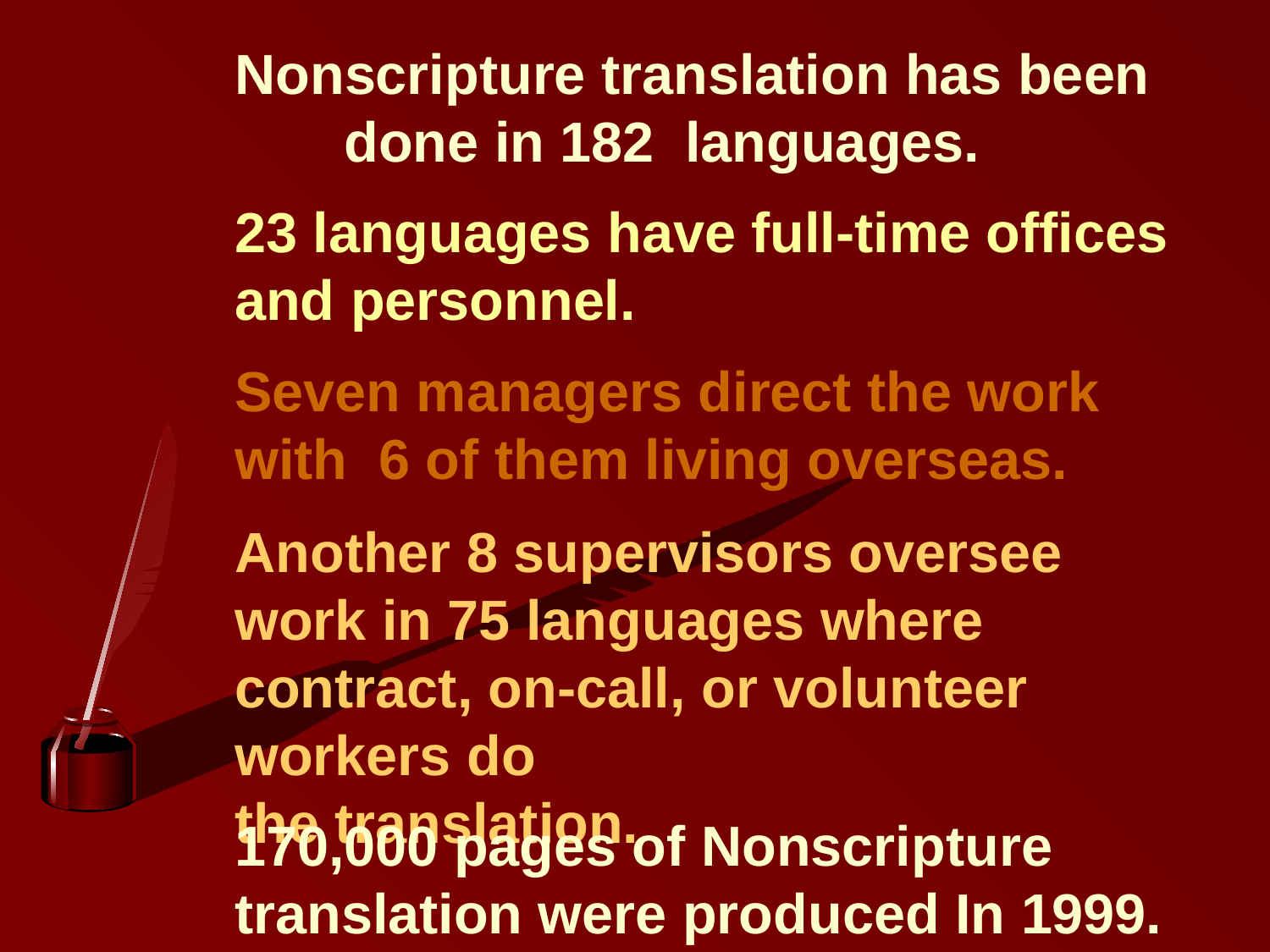

Nonscripture translation has been         done in 182  languages.
23 languages have full-time offices and personnel.
Seven managers direct the work    with  6 of them living overseas.
Another 8 supervisors oversee
work in 75 languages where contract, on-call, or volunteer workers do
the translation.
170,000 pages of Nonscripture translation were produced In 1999.